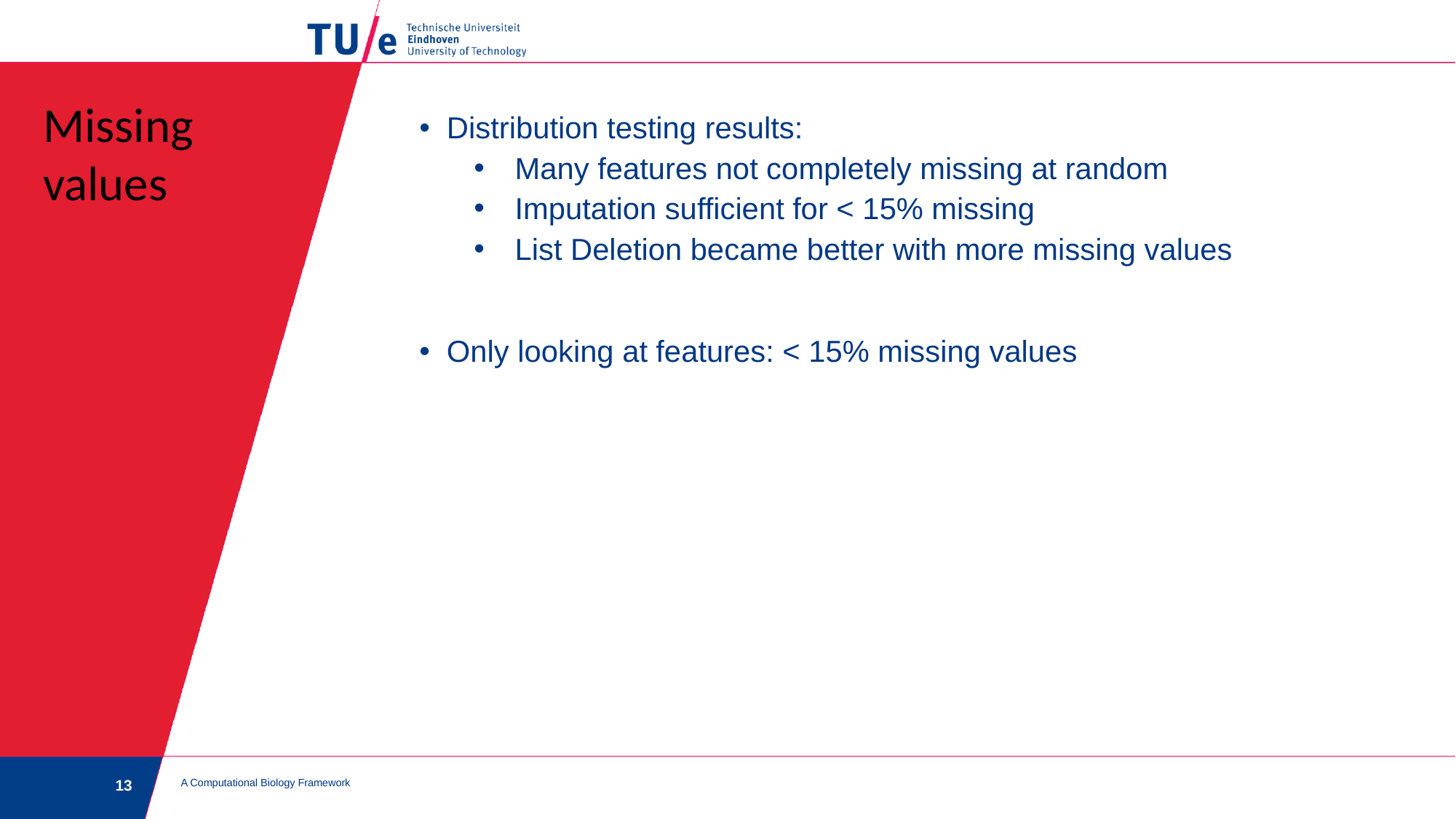

Missing
values
Distribution testing results:
Many features not completely missing at random
Imputation sufficient for < 15% missing
List Deletion became better with more missing values

Only looking at features: < 15% missing values

A Computational Biology Framework